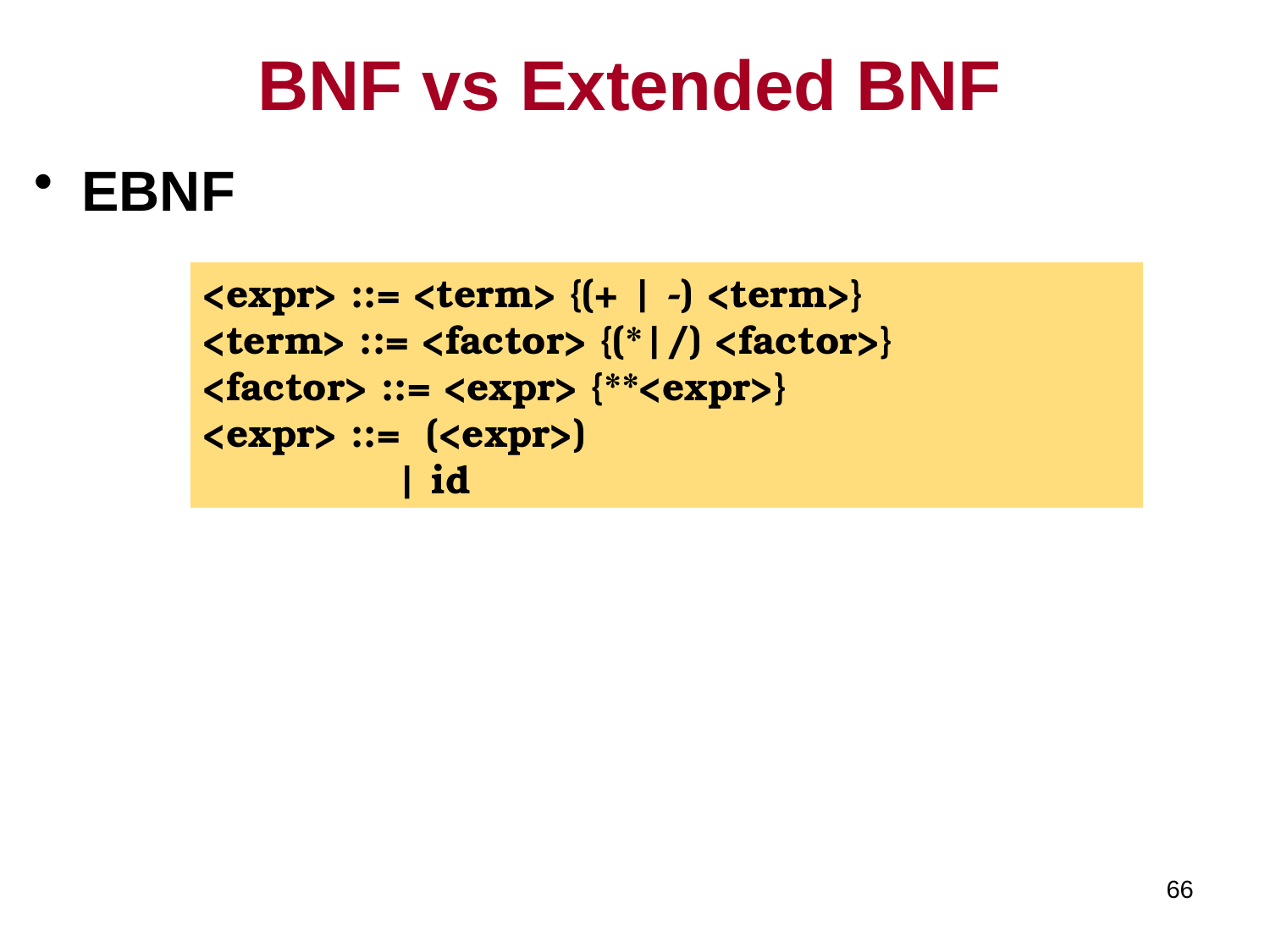

# BNF vs Extended BNF
EBNF
<expr> ::= <term> {(+ | -) <term>}
<term> ::= <factor> {(*|/) <factor>}
<factor> ::= <expr> {**<expr>}
<expr> ::=  (<expr>)
	     | id
66